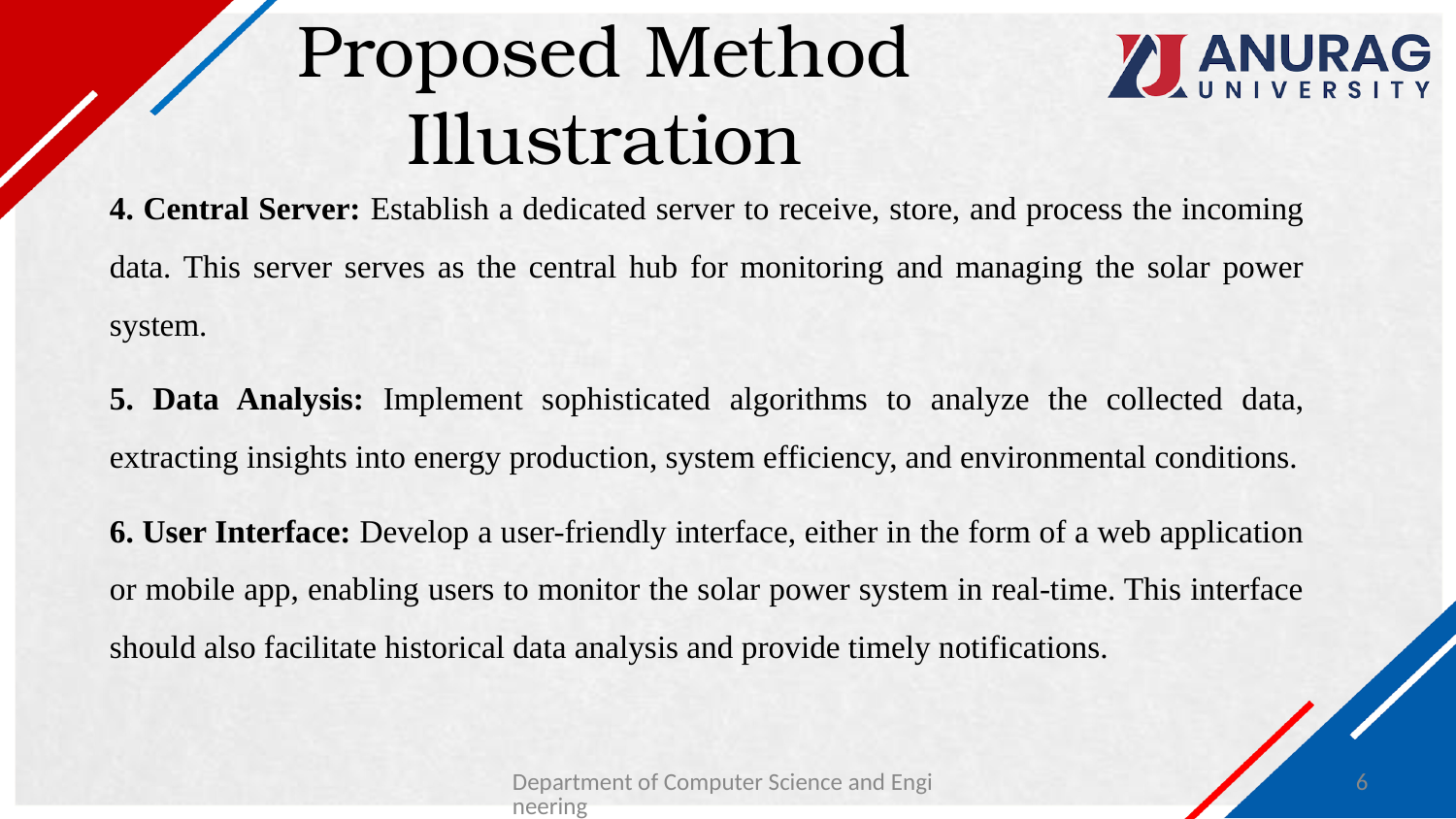

# Proposed Method Illustration
4. Central Server: Establish a dedicated server to receive, store, and process the incoming data. This server serves as the central hub for monitoring and managing the solar power system.
5. Data Analysis: Implement sophisticated algorithms to analyze the collected data, extracting insights into energy production, system efficiency, and environmental conditions.
6. User Interface: Develop a user-friendly interface, either in the form of a web application or mobile app, enabling users to monitor the solar power system in real-time. This interface should also facilitate historical data analysis and provide timely notifications.

Department of Computer Science and Engineering
6